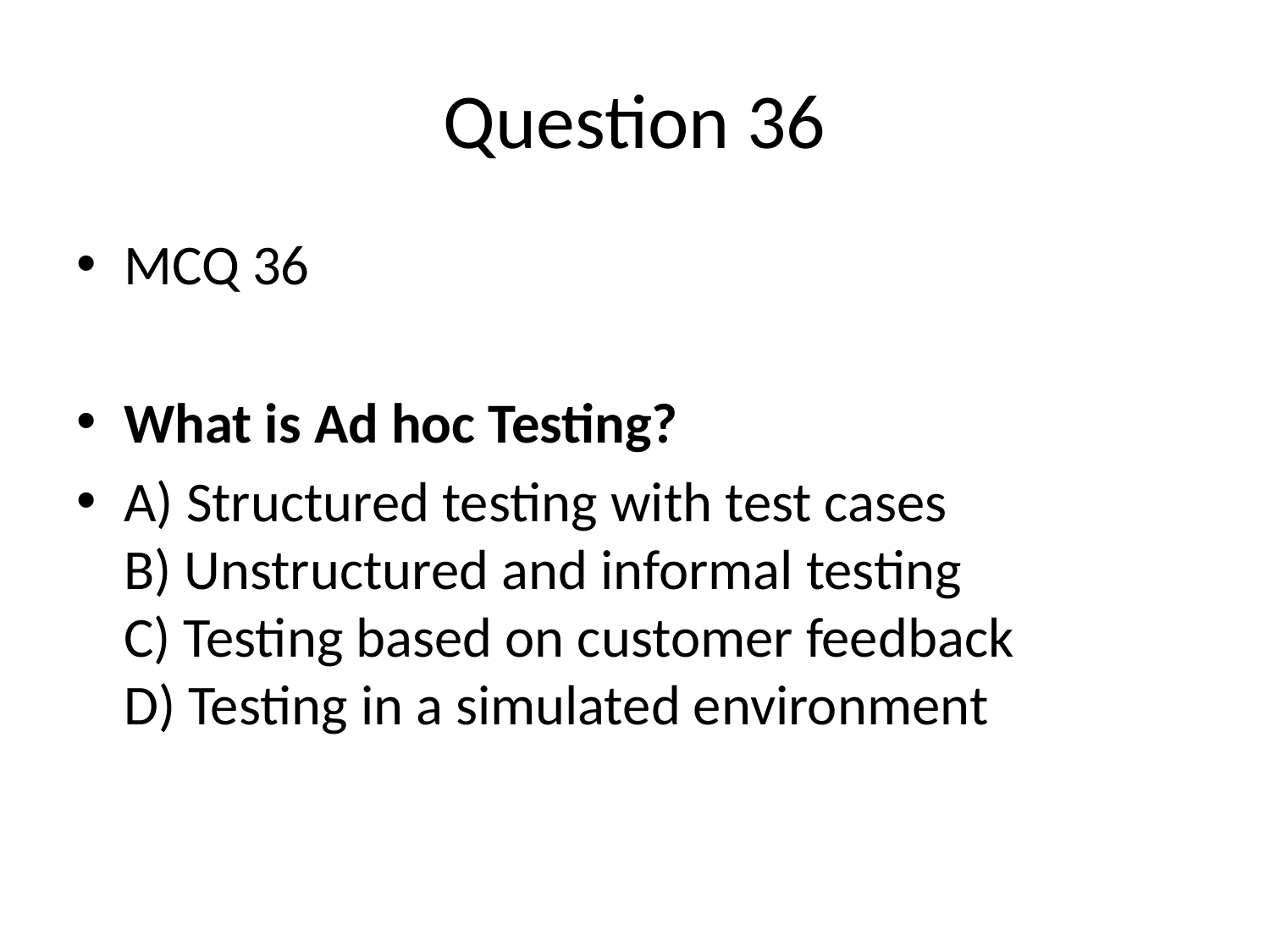

# Question 36
MCQ 36

What is Ad hoc Testing?
A) Structured testing with test cases
B) Unstructured and informal testing
C) Testing based on customer feedback
D) Testing in a simulated environment